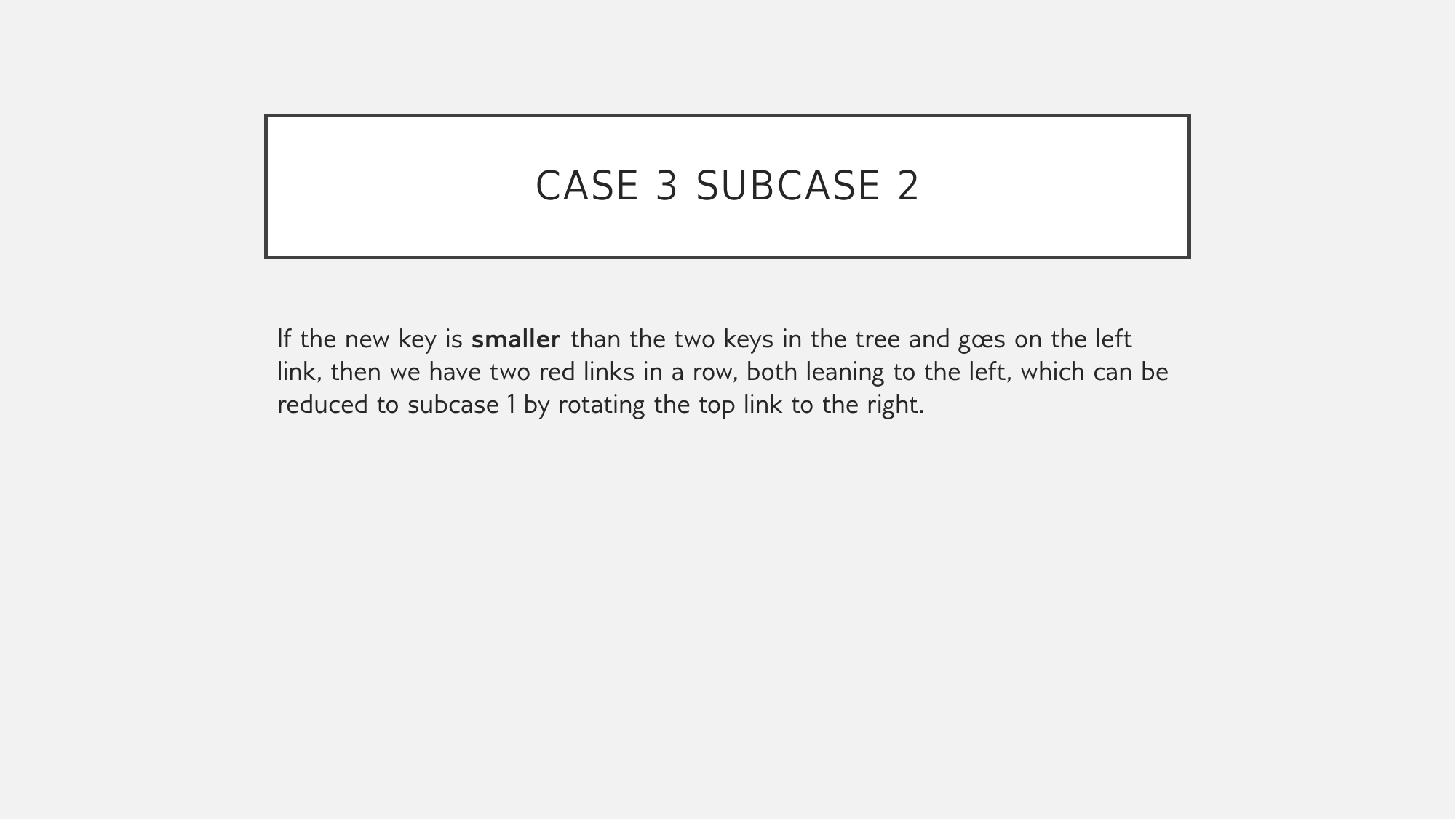

# Case 3 Subcase 2
If the new key is smaller than the two keys in the tree and goes on the left link, then we have two red links in a row, both leaning to the left, which can be reduced to subcase 1 by rotating the top link to the right.